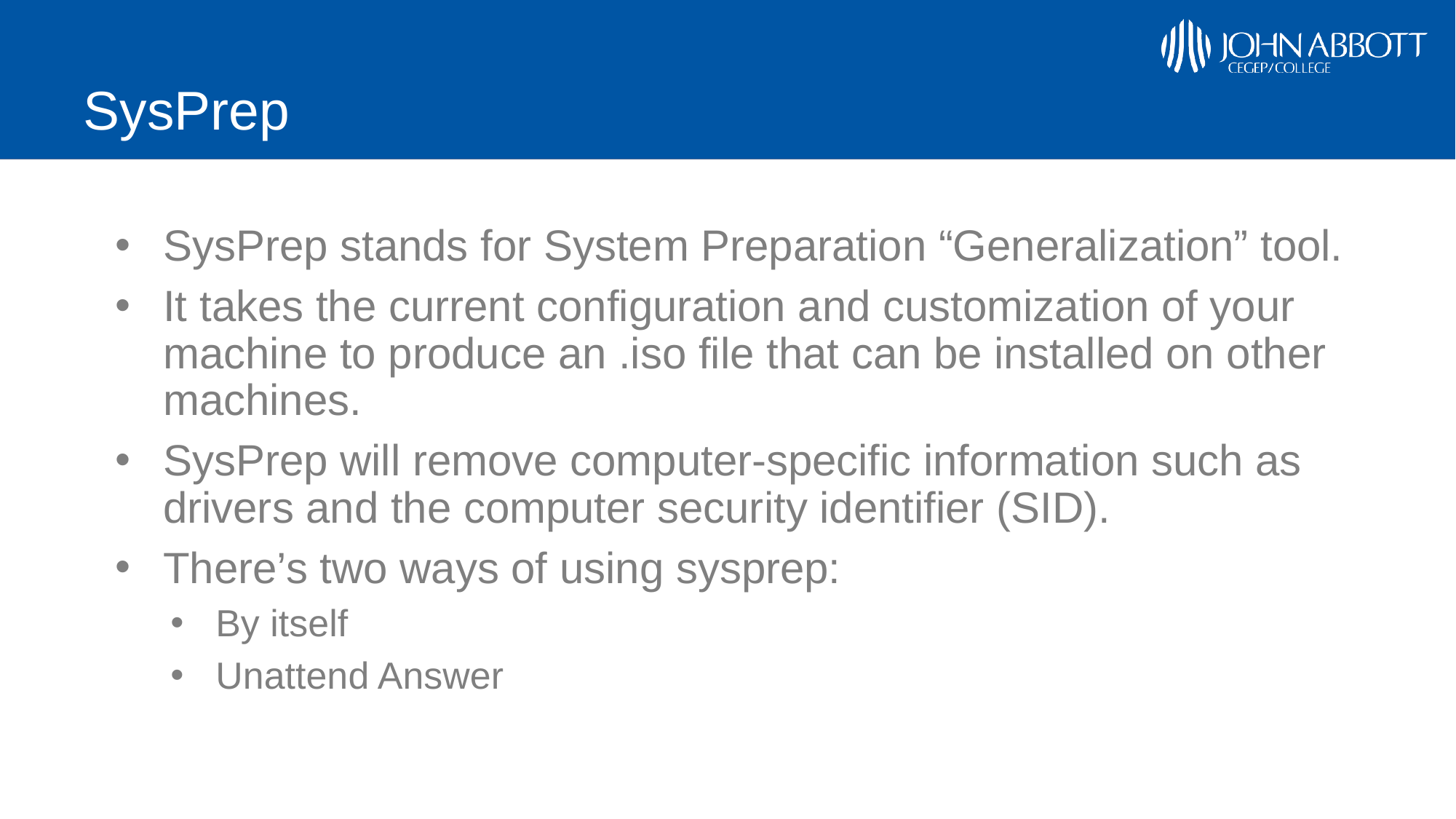

# SysPrep
SysPrep stands for System Preparation “Generalization” tool.
It takes the current configuration and customization of your machine to produce an .iso file that can be installed on other machines.
SysPrep will remove computer-specific information such as drivers and the computer security identifier (SID).
There’s two ways of using sysprep:
By itself
Unattend Answer